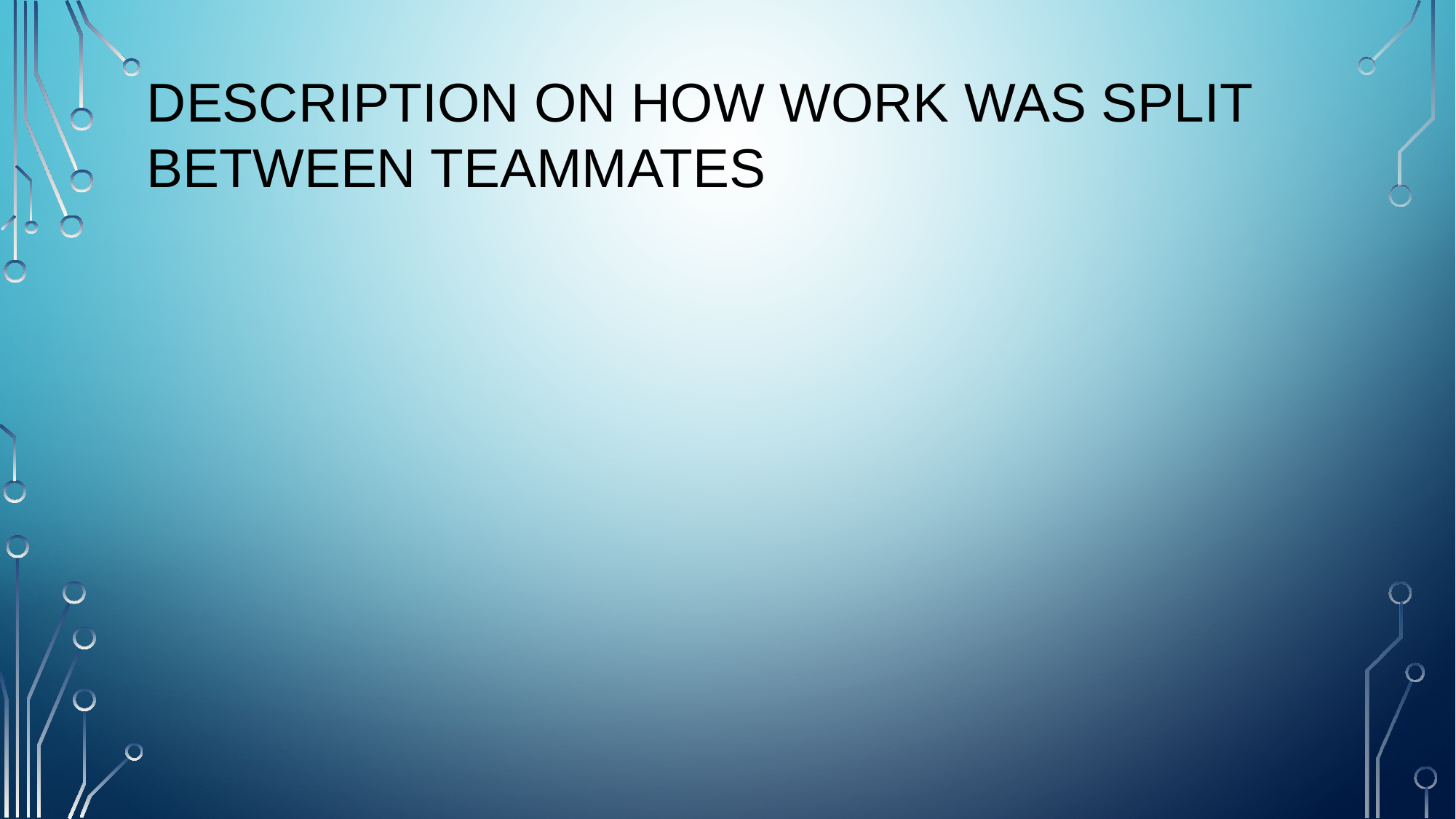

Description on how work was split between teammates